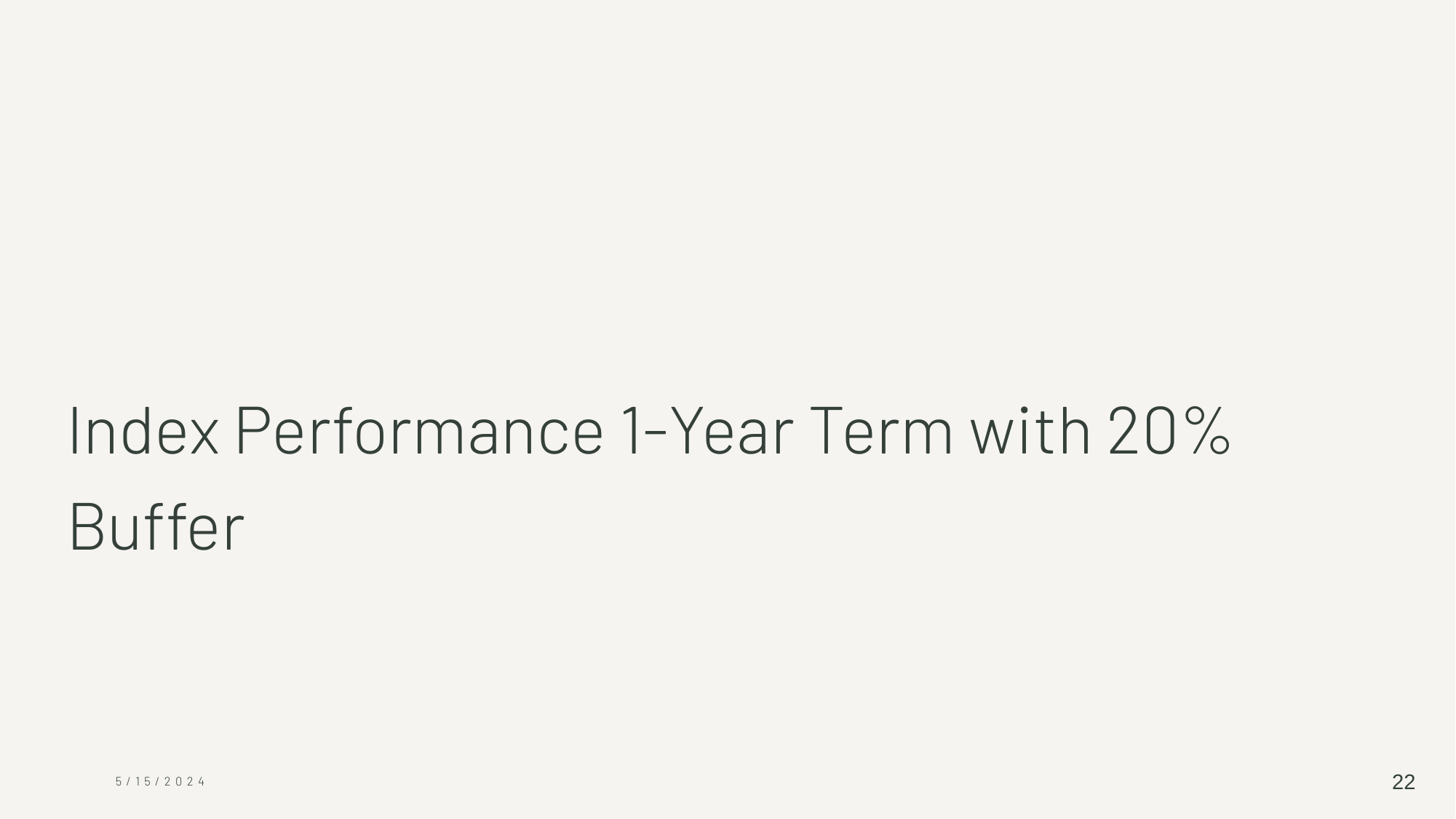

Index Performance 1-Year Term with 20% Buffer
5/15/2024

22